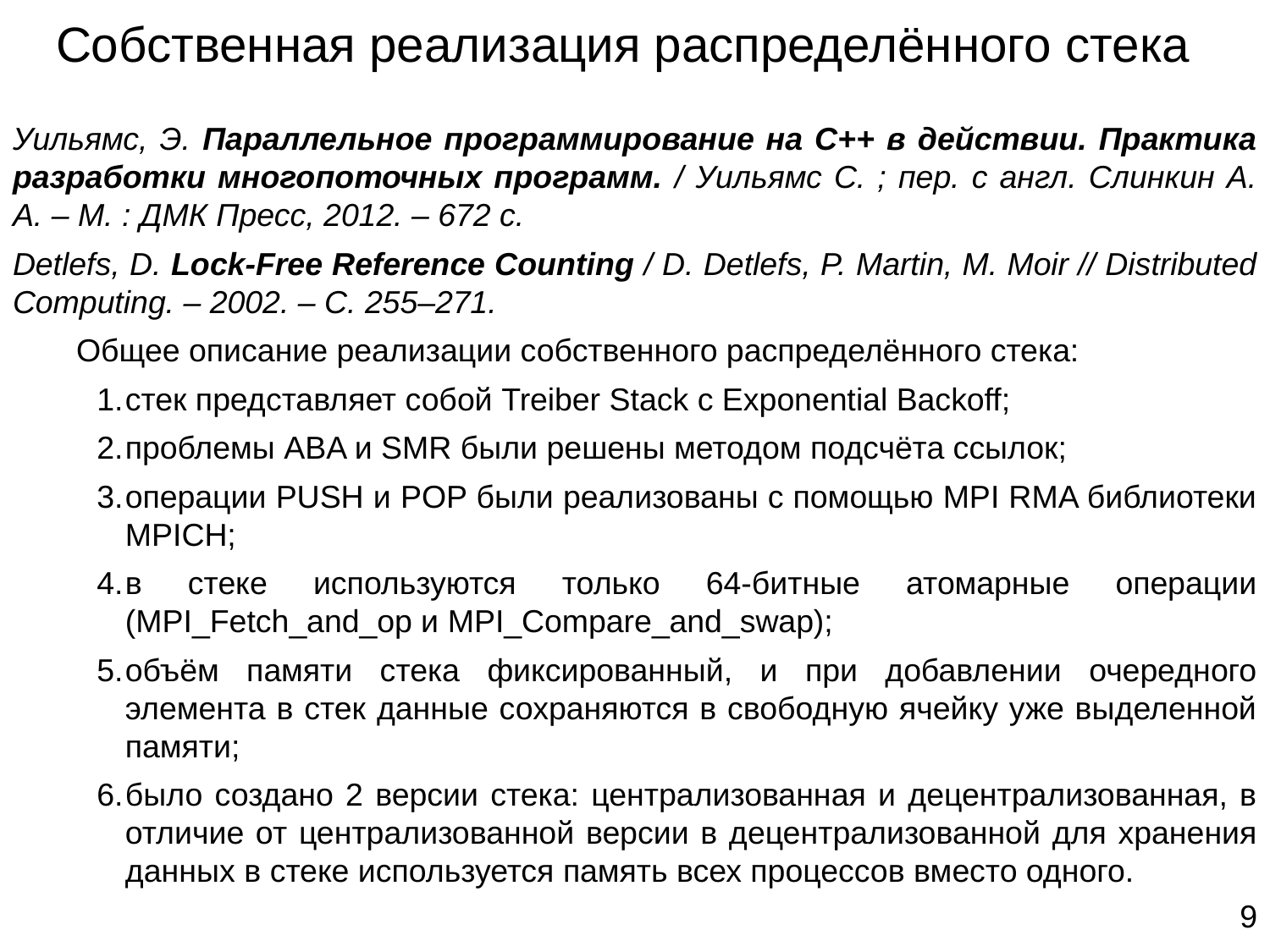

# Собственная реализация распределённого стека
Уильямс, Э. Параллельное программирование на C++ в действии. Практика разработки многопоточных программ. / Уильямс С. ; пер. с англ. Слинкин А. А. – М. : ДМК Пресс, 2012. – 672 с.
Detlefs, D. Lock-Free Reference Counting / D. Detlefs, P. Martin, M. Moir // Distributed Computing. – 2002. – С. 255–271.
Общее описание реализации собственного распределённого стека:
стек представляет собой Treiber Stack с Exponential Backoff;
проблемы ABA и SMR были решены методом подсчёта ссылок;
операции PUSH и POP были реализованы с помощью MPI RMA библиотеки MPICH;
в стеке используются только 64-битные атомарные операции (MPI_Fetch_and_op и MPI_Compare_and_swap);
объём памяти стека фиксированный, и при добавлении очередного элемента в стек данные сохраняются в свободную ячейку уже выделенной памяти;
было создано 2 версии стека: централизованная и децентрализованная, в отличие от централизованной версии в децентрализованной для хранения данных в стеке используется память всех процессов вместо одного.
9